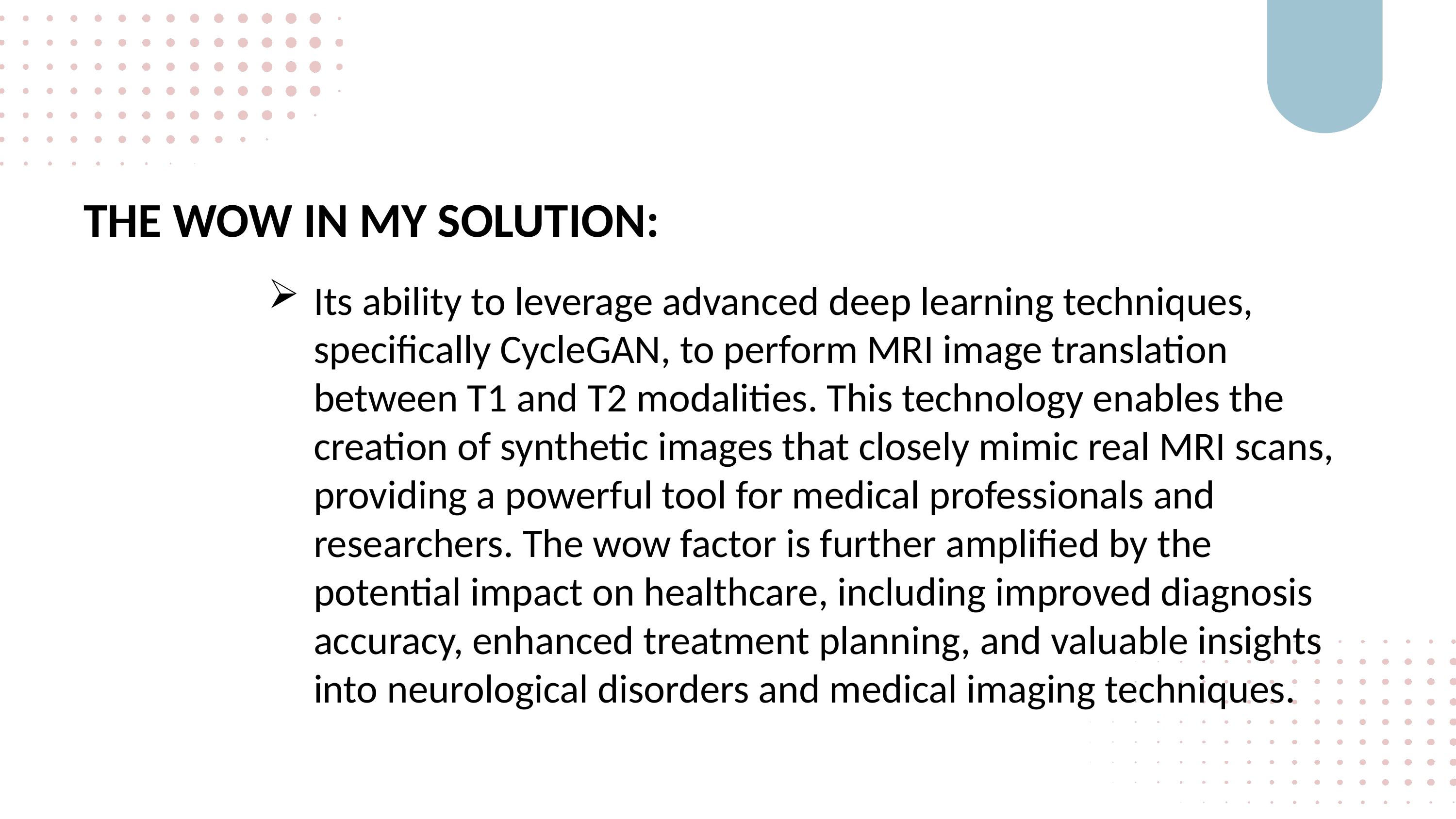

THE WOW IN MY SOLUTION:
Its ability to leverage advanced deep learning techniques, specifically CycleGAN, to perform MRI image translation between T1 and T2 modalities. This technology enables the creation of synthetic images that closely mimic real MRI scans, providing a powerful tool for medical professionals and researchers. The wow factor is further amplified by the potential impact on healthcare, including improved diagnosis accuracy, enhanced treatment planning, and valuable insights into neurological disorders and medical imaging techniques.